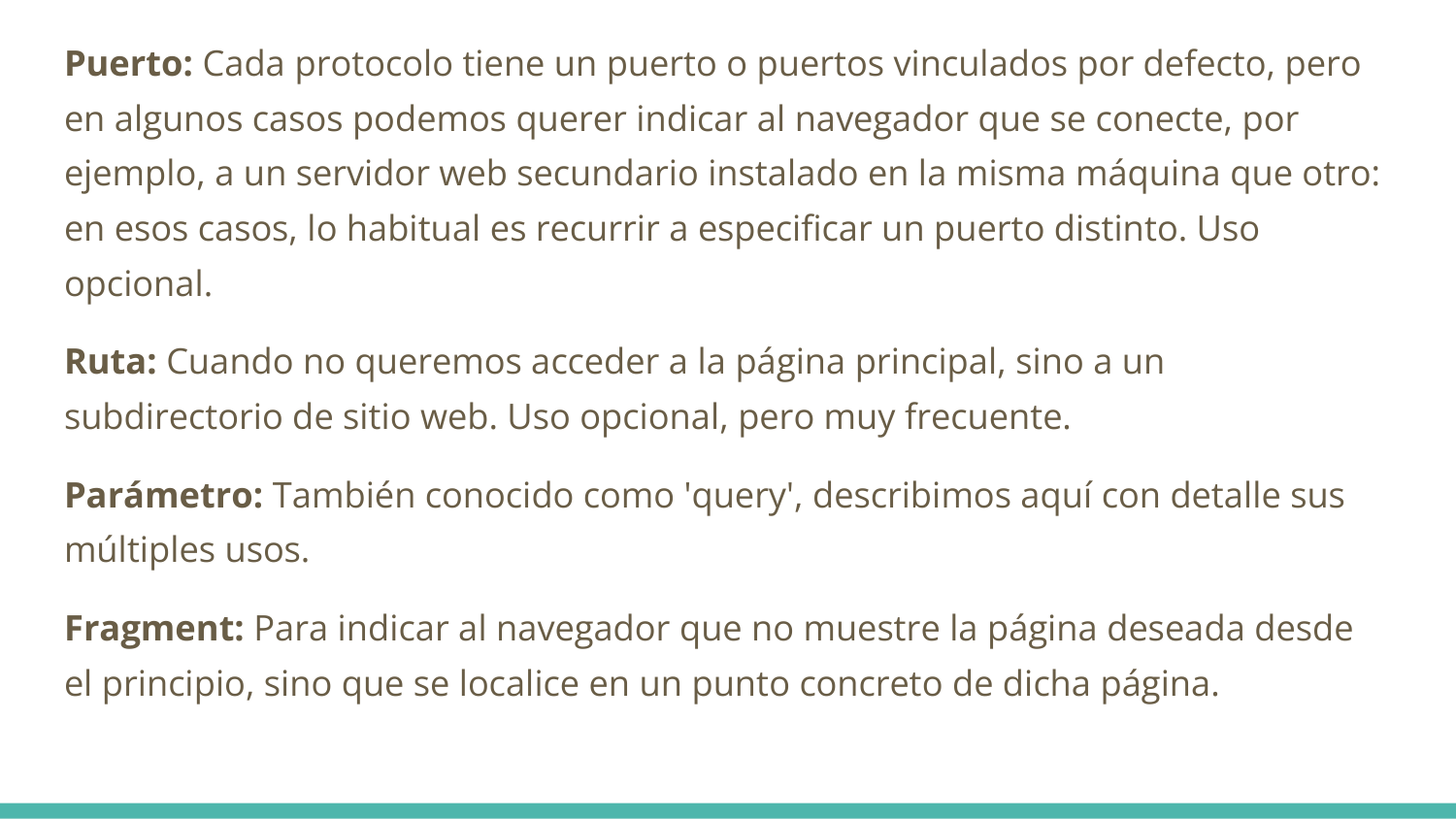

Puerto: Cada protocolo tiene un puerto o puertos vinculados por defecto, pero en algunos casos podemos querer indicar al navegador que se conecte, por ejemplo, a un servidor web secundario instalado en la misma máquina que otro: en esos casos, lo habitual es recurrir a especificar un puerto distinto. Uso opcional.
Ruta: Cuando no queremos acceder a la página principal, sino a un subdirectorio de sitio web. Uso opcional, pero muy frecuente.
Parámetro: También conocido como 'query', describimos aquí con detalle sus múltiples usos.
Fragment: Para indicar al navegador que no muestre la página deseada desde el principio, sino que se localice en un punto concreto de dicha página.